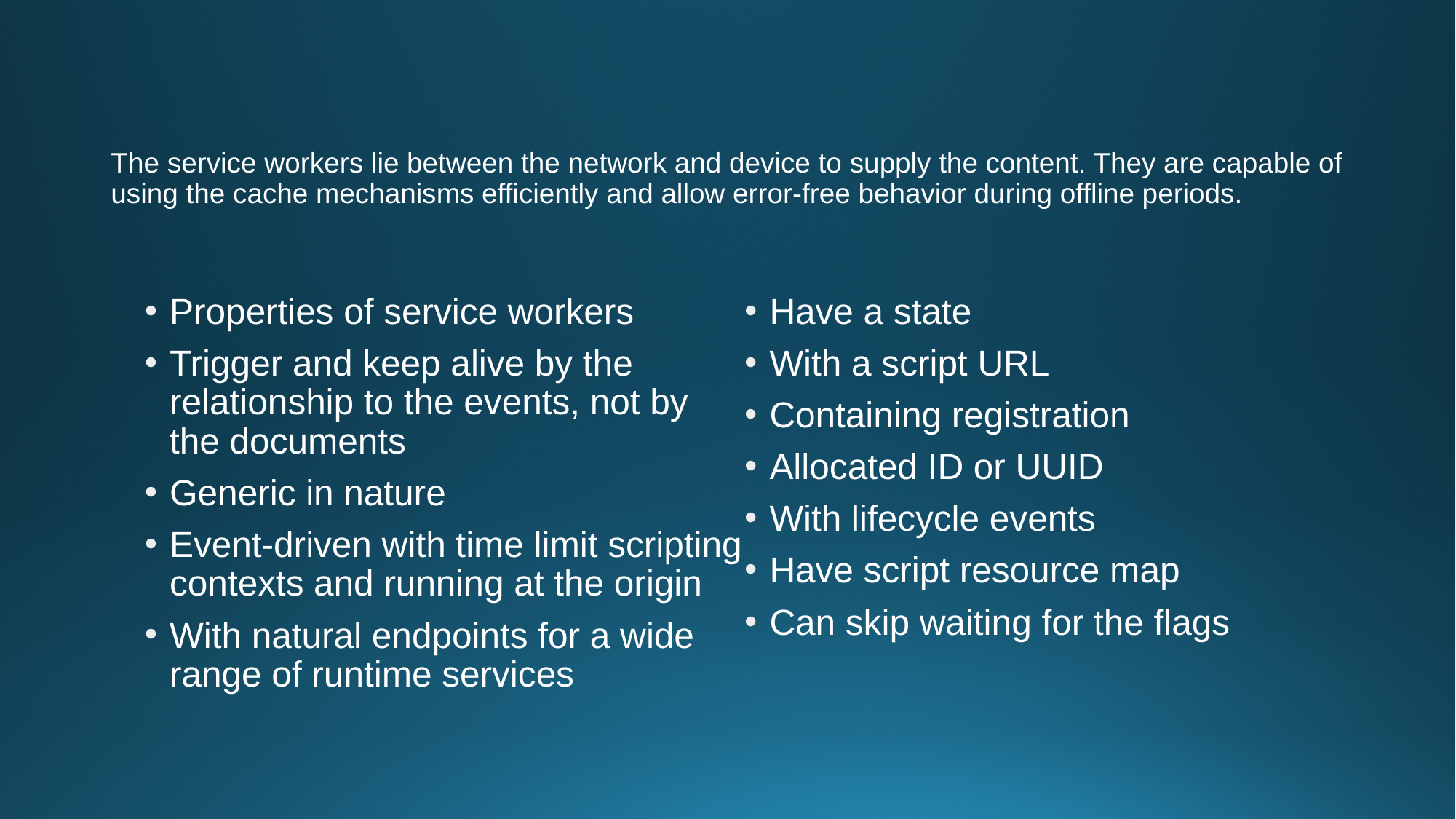

# The service workers lie between the network and device to supply the content. They are capable of using the cache mechanisms efficiently and allow error-free behavior during offline periods.
Properties of service workers
Trigger and keep alive by the relationship to the events, not by the documents
Generic in nature
Event-driven with time limit scripting contexts and running at the origin
With natural endpoints for a wide range of runtime services
Have a state
With a script URL
Containing registration
Allocated ID or UUID
With lifecycle events
Have script resource map
Can skip waiting for the flags